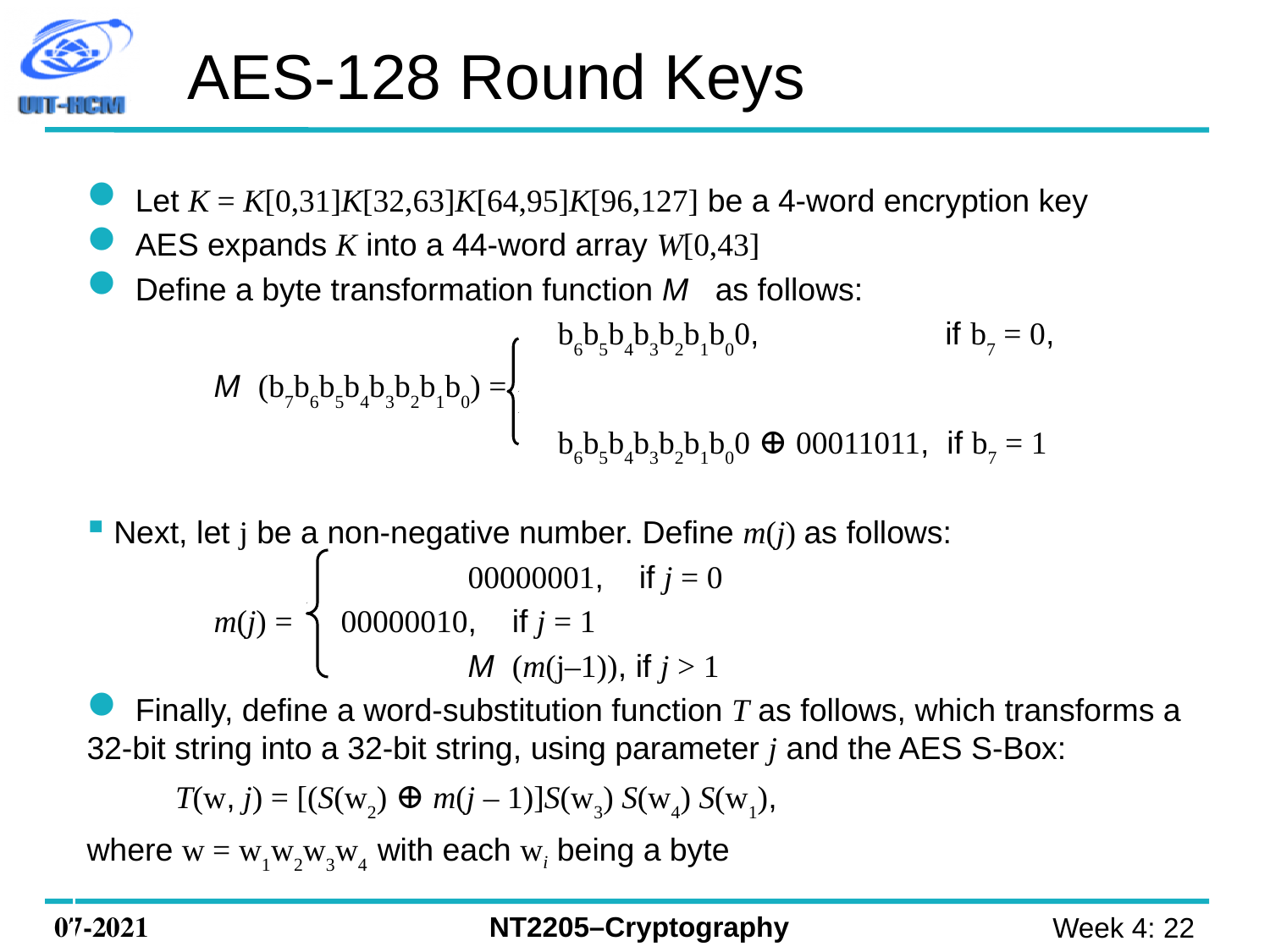

AES-128 Round Keys
 Let K = K[0,31]K[32,63]K[64,95]K[96,127] be a 4-word encryption key
 AES expands K into a 44-word array W[0,43]
 Define a byte transformation function M   as follows:
                                                     b6b5b4b3b2b1b00,                     if b7 = 0,
	M  (b7b6b5b4b3b2b1b0) =
                                                     b6b5b4b3b2b1b00 ⊕ 00011011,  if b7 = 1
 Next, let j be a non-negative number. Define m(j) as follows:
			00000001,    if j = 0
	m(j) =   	00000010,    if j = 1
			M  (m(j–1)), if j > 1
 Finally, define a word-substitution function T as follows, which transforms a 32-bit string into a 32-bit string, using parameter j and the AES S-Box:
           T(w, j) = [(S(w2) ⊕ m(j – 1)]S(w3) S(w4) S(w1),
where w = w1w2w3w4  with each wi being a byte